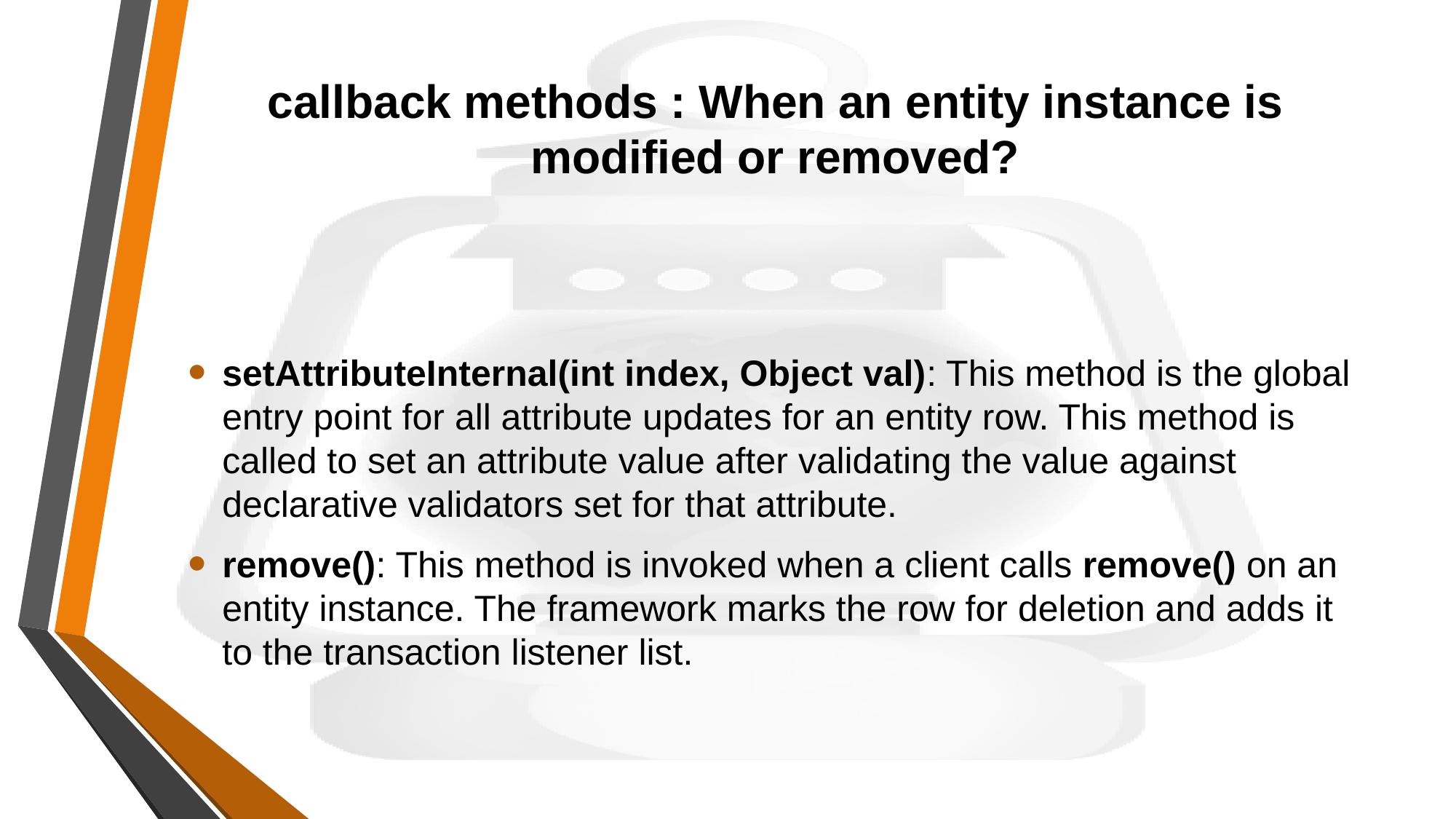

# callback methods : When an entity instance is modified or removed?
setAttributeInternal(int index, Object val): This method is the global entry point for all attribute updates for an entity row. This method is called to set an attribute value after validating the value against declarative validators set for that attribute.
remove(): This method is invoked when a client calls remove() on an entity instance. The framework marks the row for deletion and adds it to the transaction listener list.